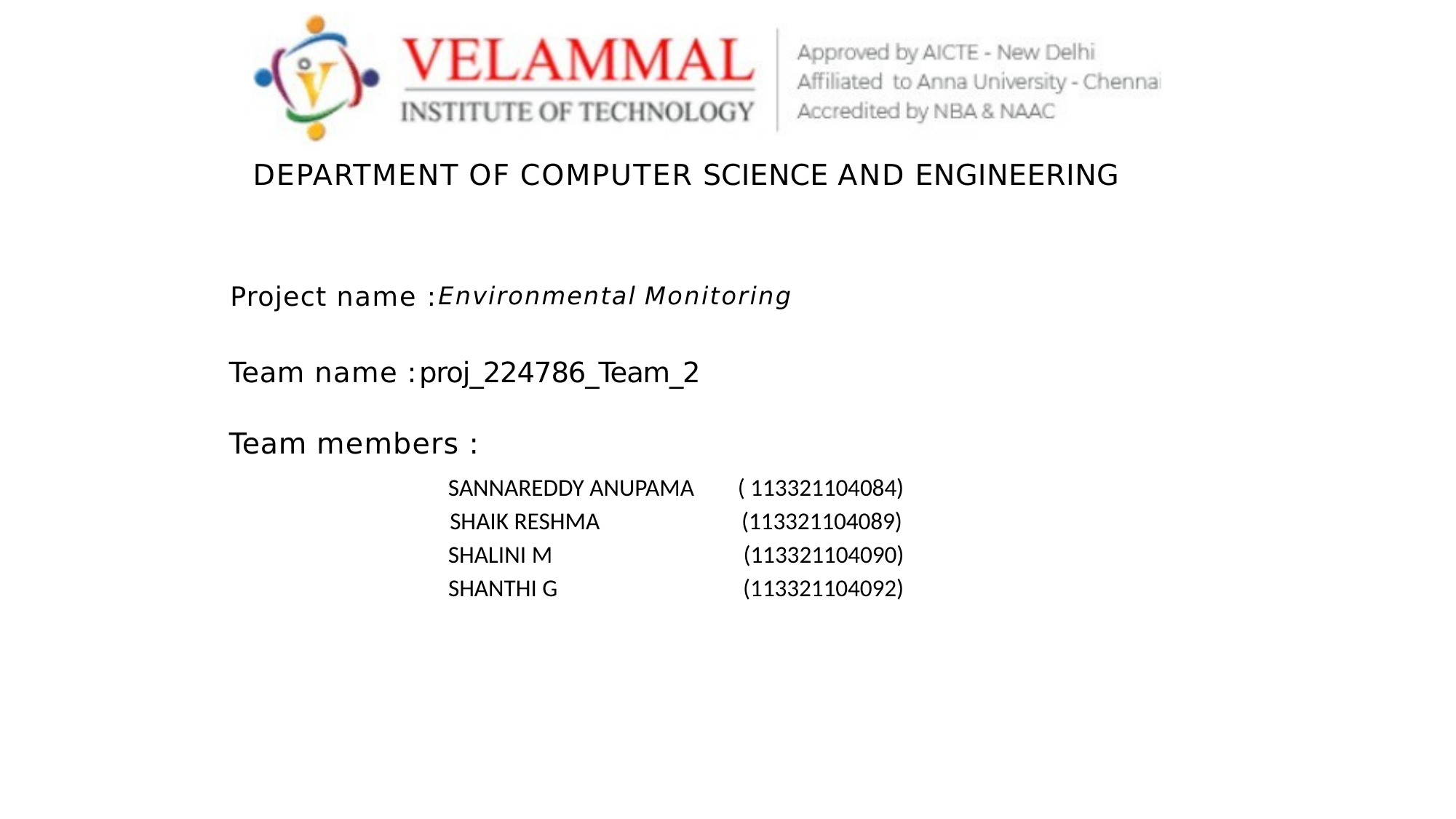

# DEPARTMENT OF COMPUTER SCIENCE AND ENGINEERING
Project name : Environmental Monitoring

Team name : proj_224786_Team_2

Team members :
|  |  |
| --- | --- |
| SANNAREDDY ANUPAMA ( 113321104084) SHAIK RESHMA (113321104089) SHALINI M (113321104090) SHANTHI G (113321104092) |  |
|  |  |